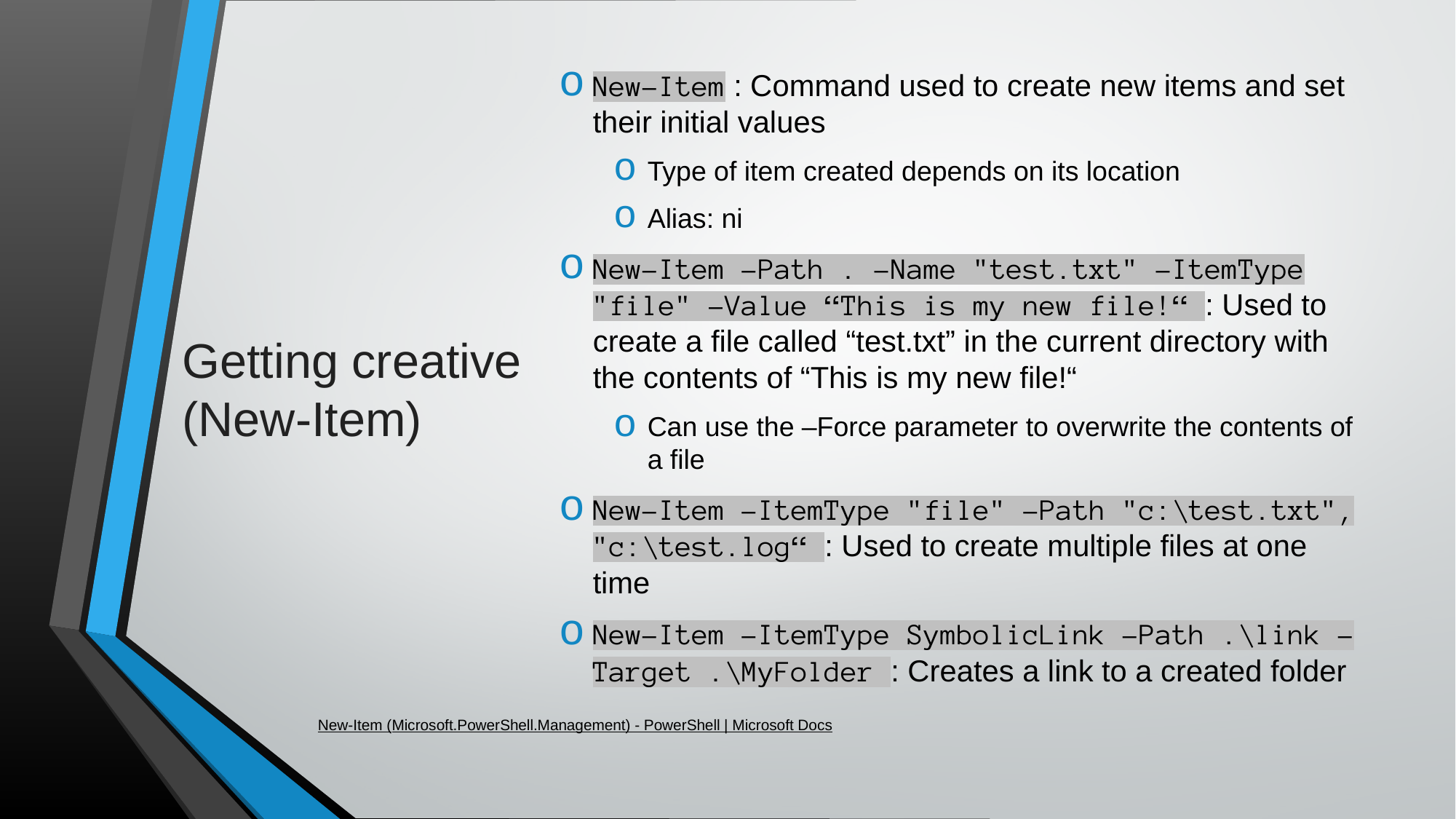

New-Item : Command used to create new items and set their initial values
Type of item created depends on its location
Alias: ni
New-Item -Path . -Name "test.txt" -ItemType "file" -Value “This is my new file!“ : Used to create a file called “test.txt” in the current directory with the contents of “This is my new file!“
Can use the –Force parameter to overwrite the contents of a file
New-Item -ItemType "file" -Path "c:\test.txt", "c:\test.log“ : Used to create multiple files at one time
New-Item -ItemType SymbolicLink -Path .\link -Target .\MyFolder : Creates a link to a created folder
# Getting creative (New-Item)
New-Item (Microsoft.PowerShell.Management) - PowerShell | Microsoft Docs